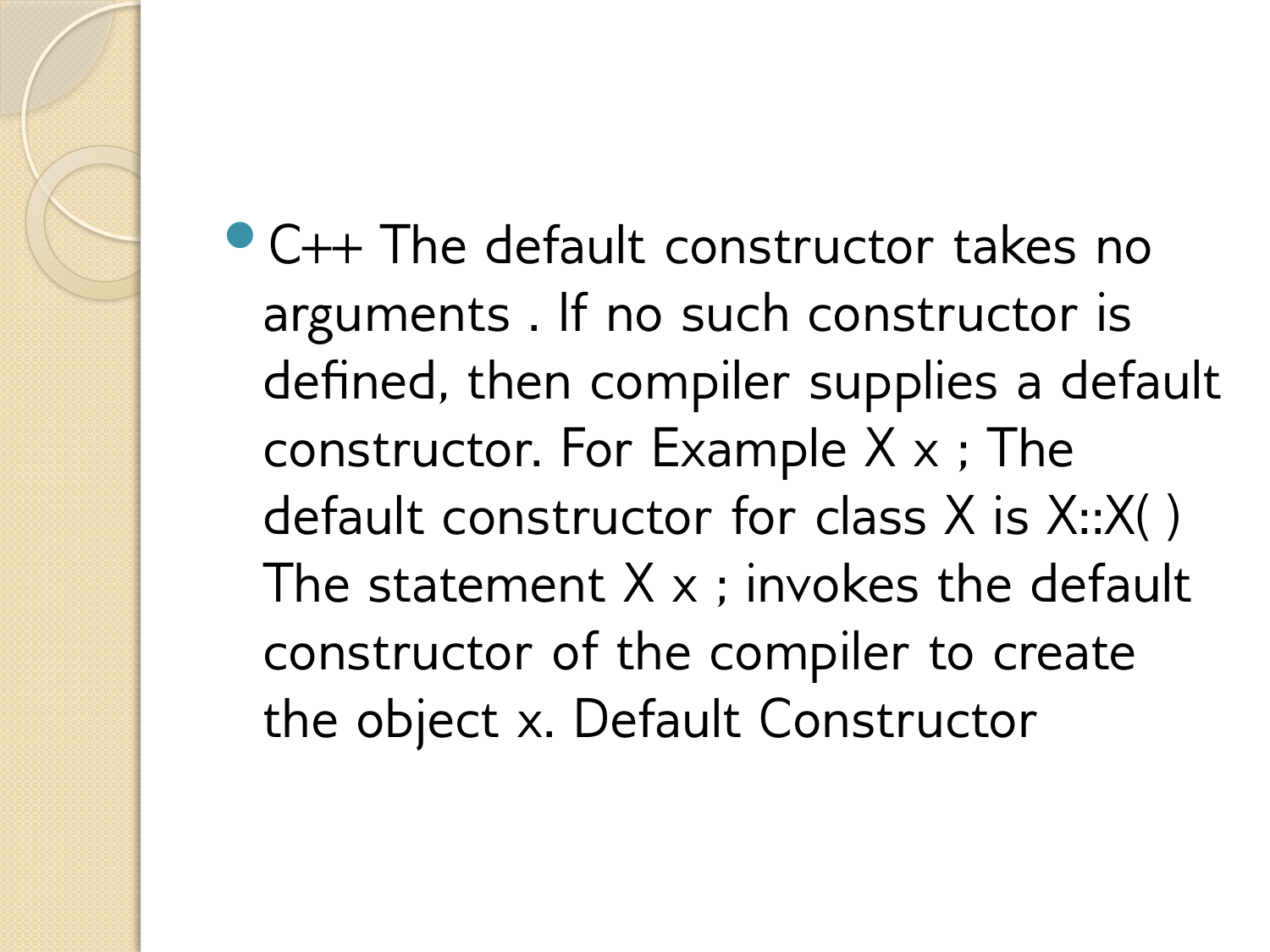

#
C++ The default constructor takes no arguments . If no such constructor is defined, then compiler supplies a default constructor. For Example X x ; The default constructor for class X is X::X( ) The statement X x ; invokes the default constructor of the compiler to create the object x. Default Constructor